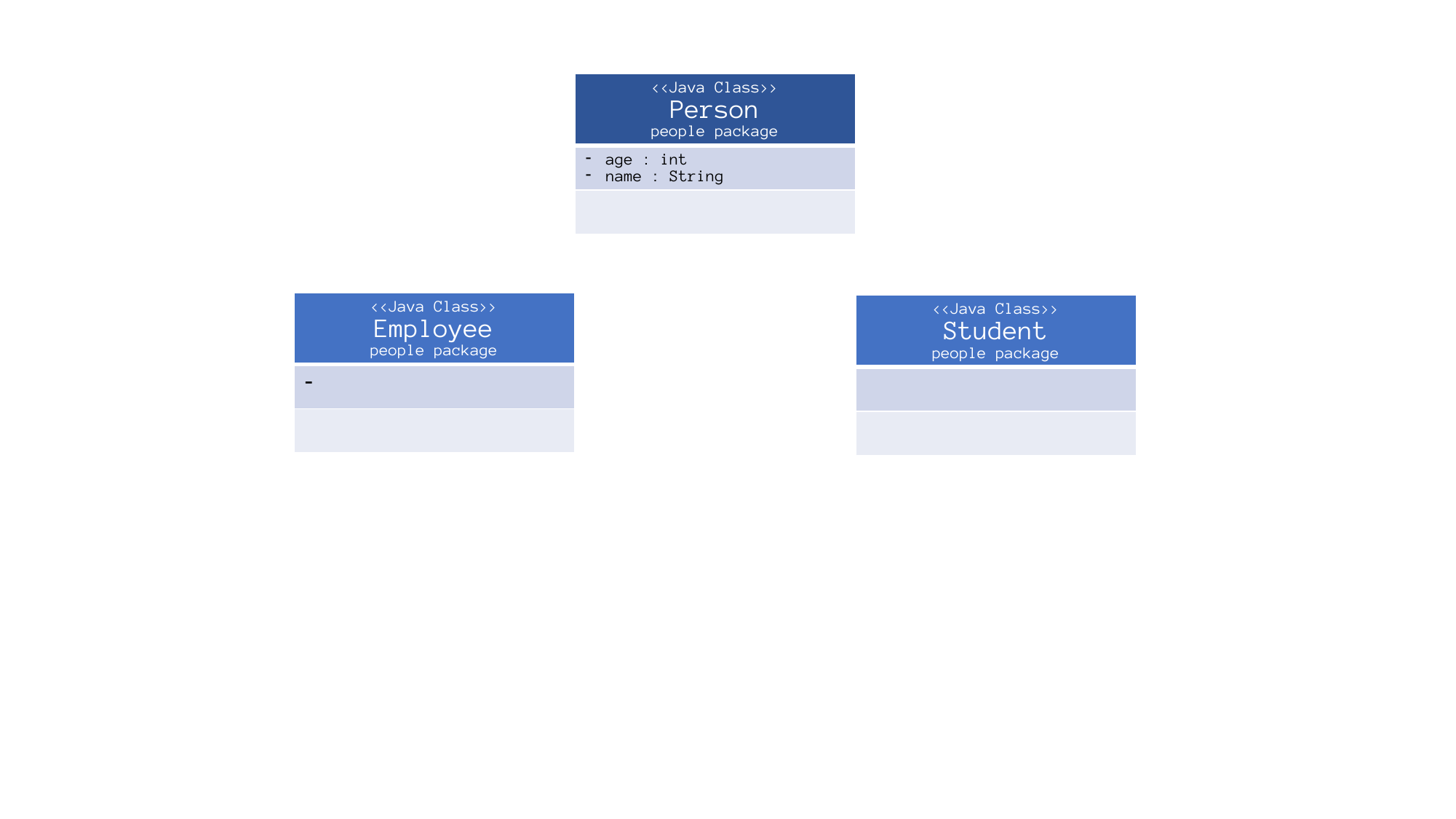

| <<Java Class>> Person people package |
| --- |
| age : int name : String |
|  |
| <<Java Class>> Employee people package |
| --- |
| - |
|  |
| <<Java Class>> Student people package |
| --- |
|  |
|  |